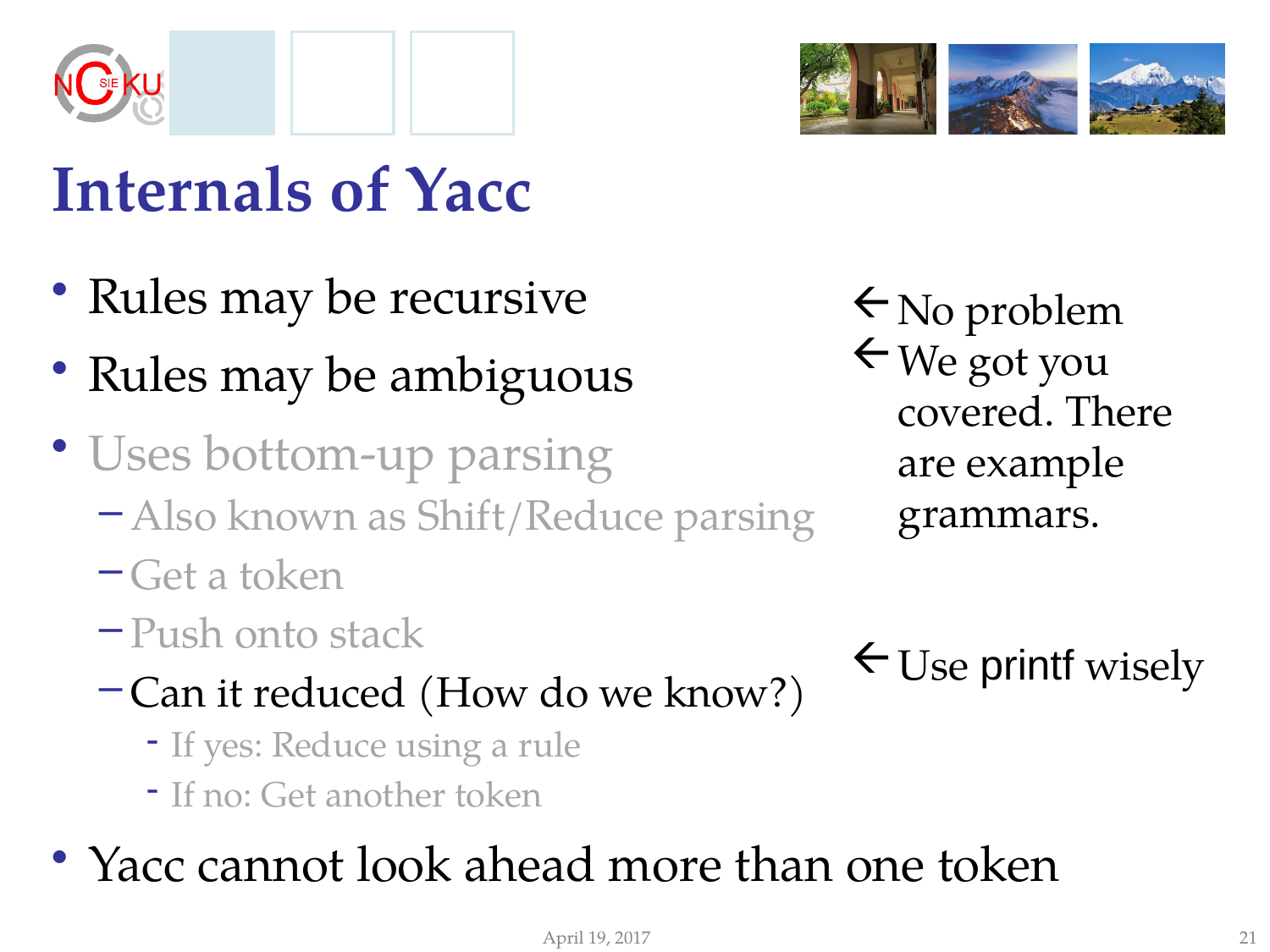

# Internals of Yacc
Rules may be recursive
Rules may be ambiguous
Uses bottom-up parsing
Also known as Shift/Reduce parsing
Get a token
Push onto stack
Can it reduced (How do we know?)
If yes: Reduce using a rule
If no: Get another token
Yacc cannot look ahead more than one token

No problem
We got you covered. There are example grammars.

Use printf wisely

April 19, 2017
21